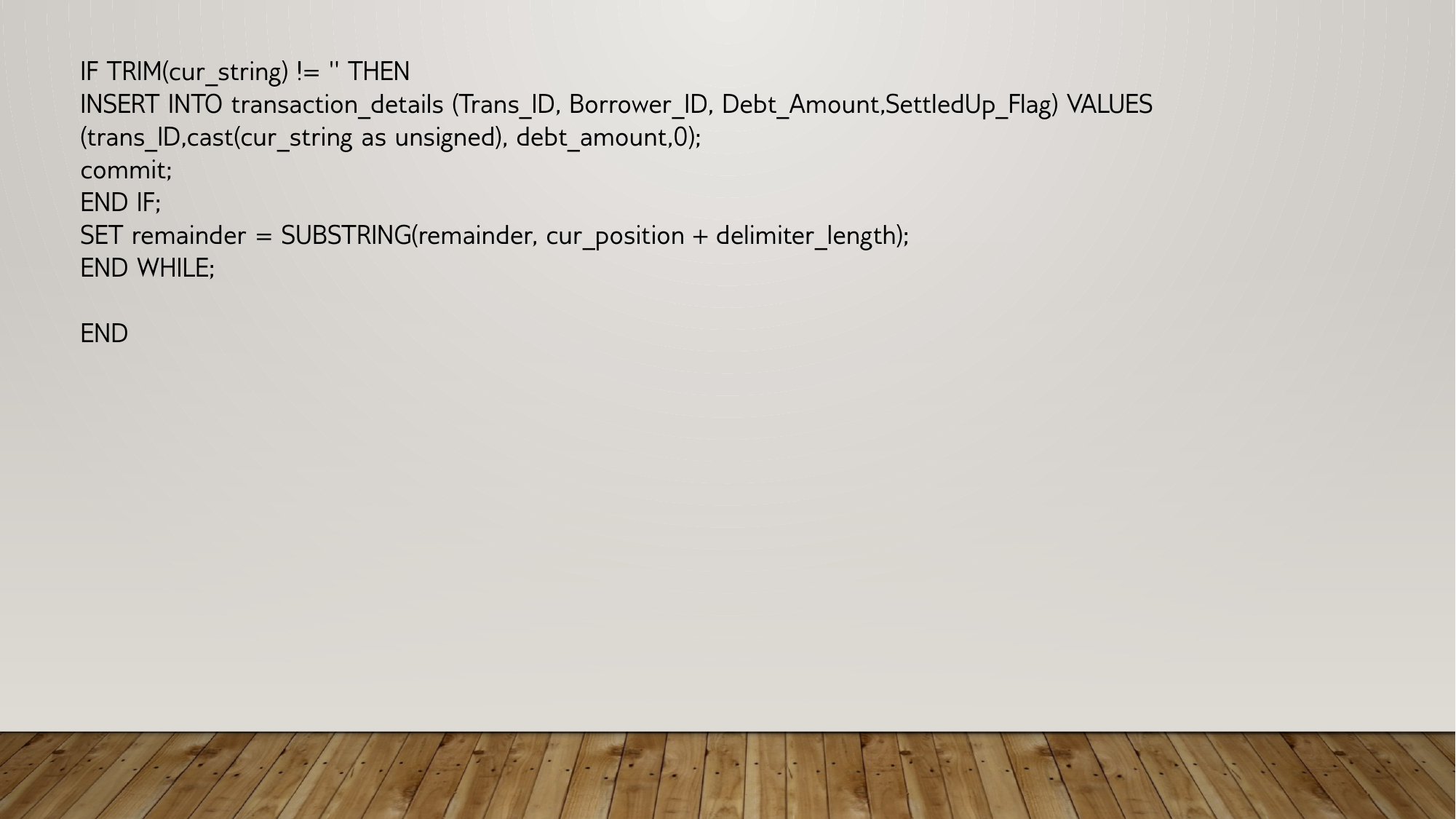

IF TRIM(cur_string) != '' THEN
INSERT INTO transaction_details (Trans_ID, Borrower_ID, Debt_Amount,SettledUp_Flag) VALUES (trans_ID,cast(cur_string as unsigned), debt_amount,0);
commit;
END IF;
SET remainder = SUBSTRING(remainder, cur_position + delimiter_length);
END WHILE;

END